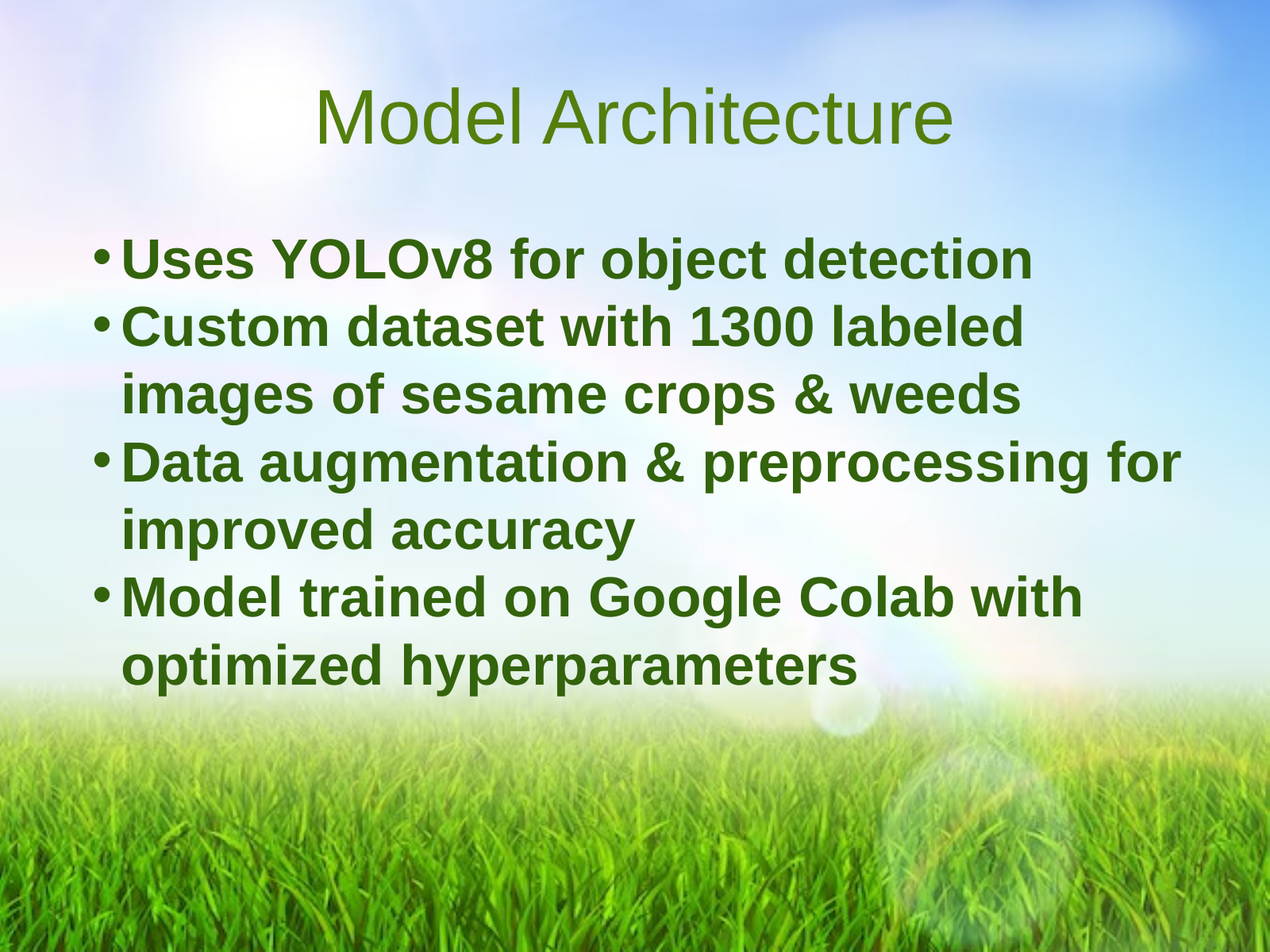

Model Architecture

Uses YOLOv8 for object detection
Custom dataset with 1300 labeled images of sesame crops & weeds
Data augmentation & preprocessing for improved accuracy
Model trained on Google Colab with optimized hyperparameters